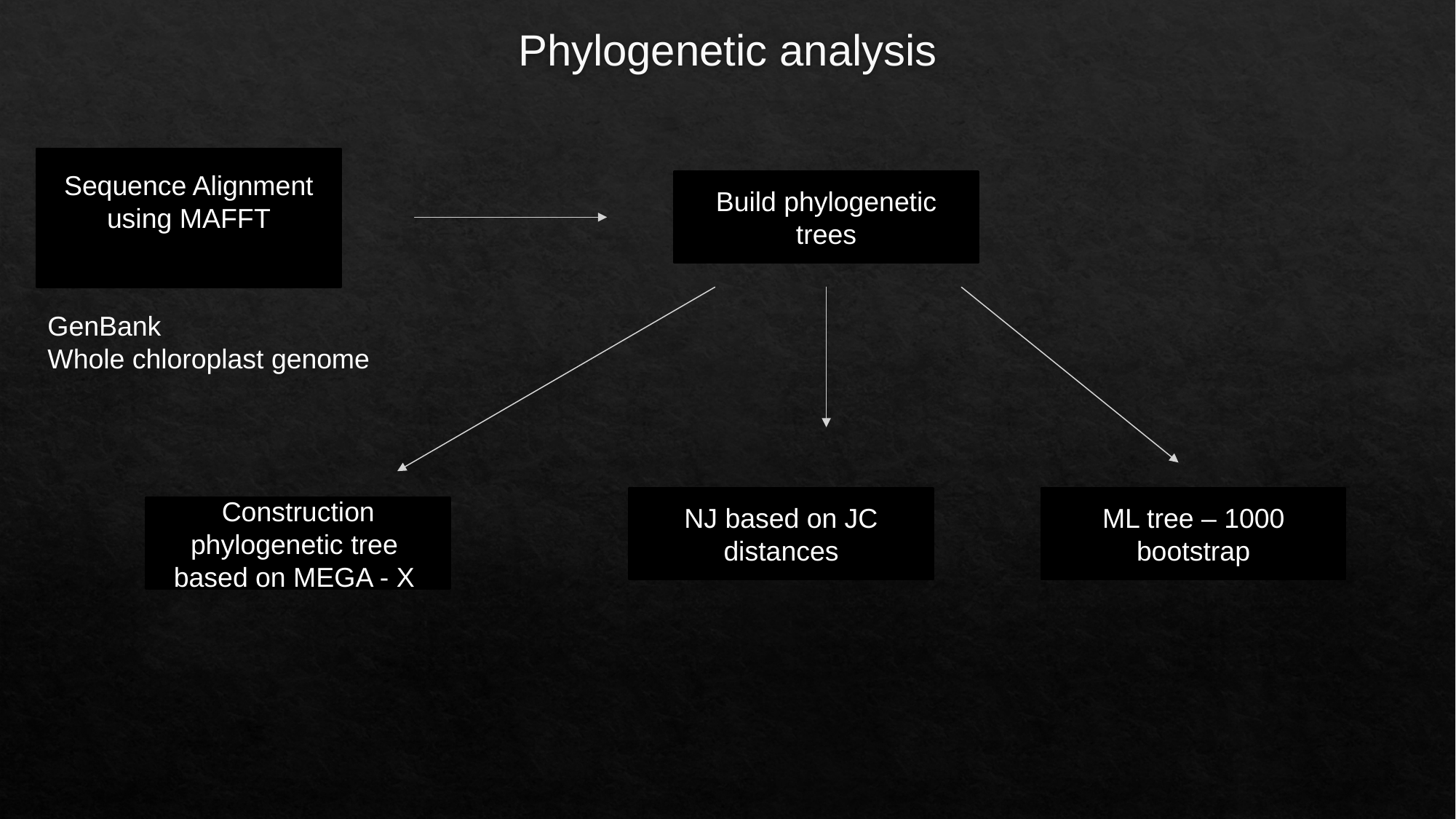

# Phylogenetic analysis
Sequence Alignment using MAFFT

Build phylogenetic trees
GenBank
Whole chloroplast genome
NJ based on JC distances
ML tree – 1000 bootstrap
Construction phylogenetic tree  based on MEGA - X